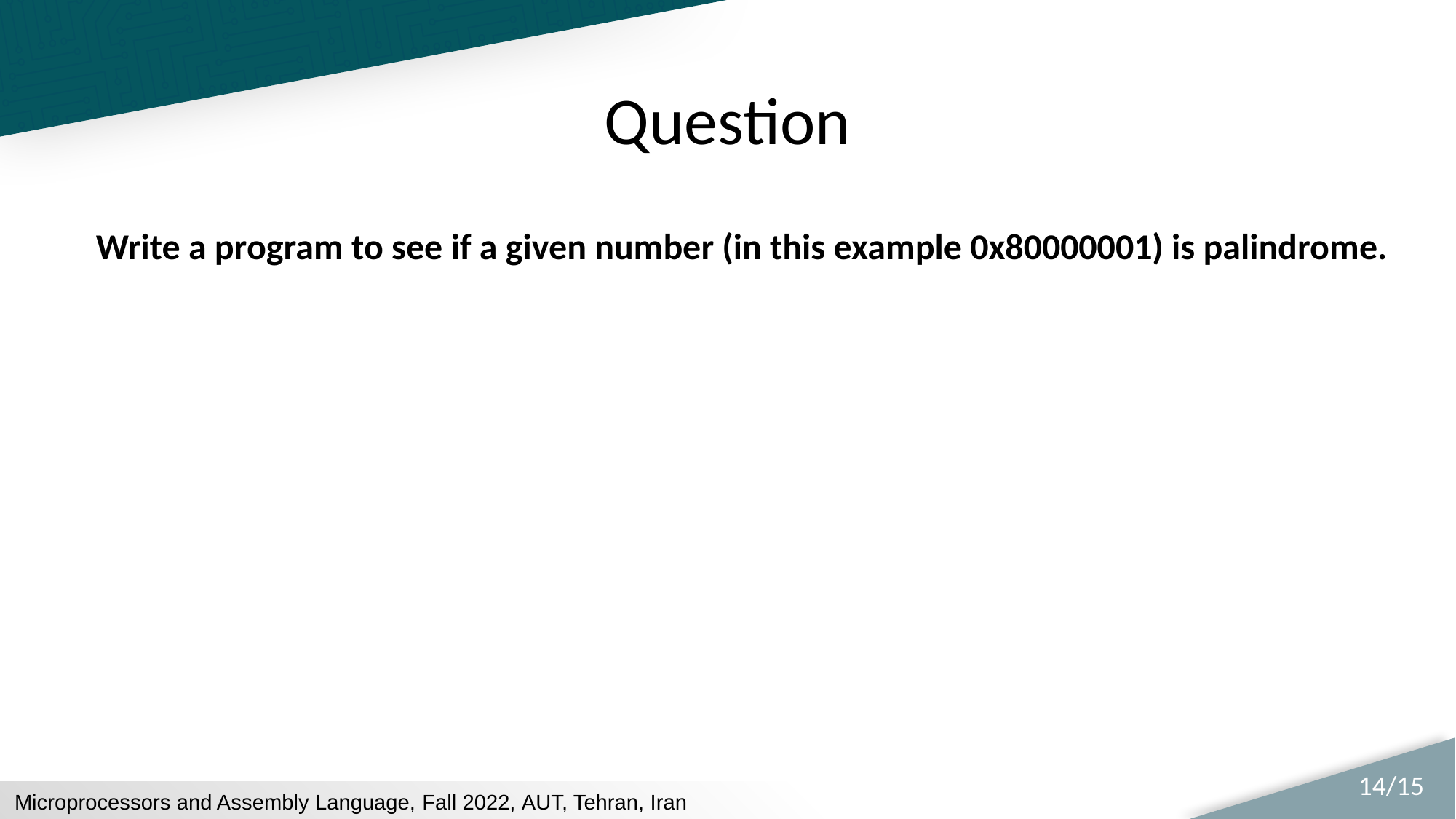

# Question
Write a program to see if a given number (in this example 0x80000001) is palindrome.

14/15